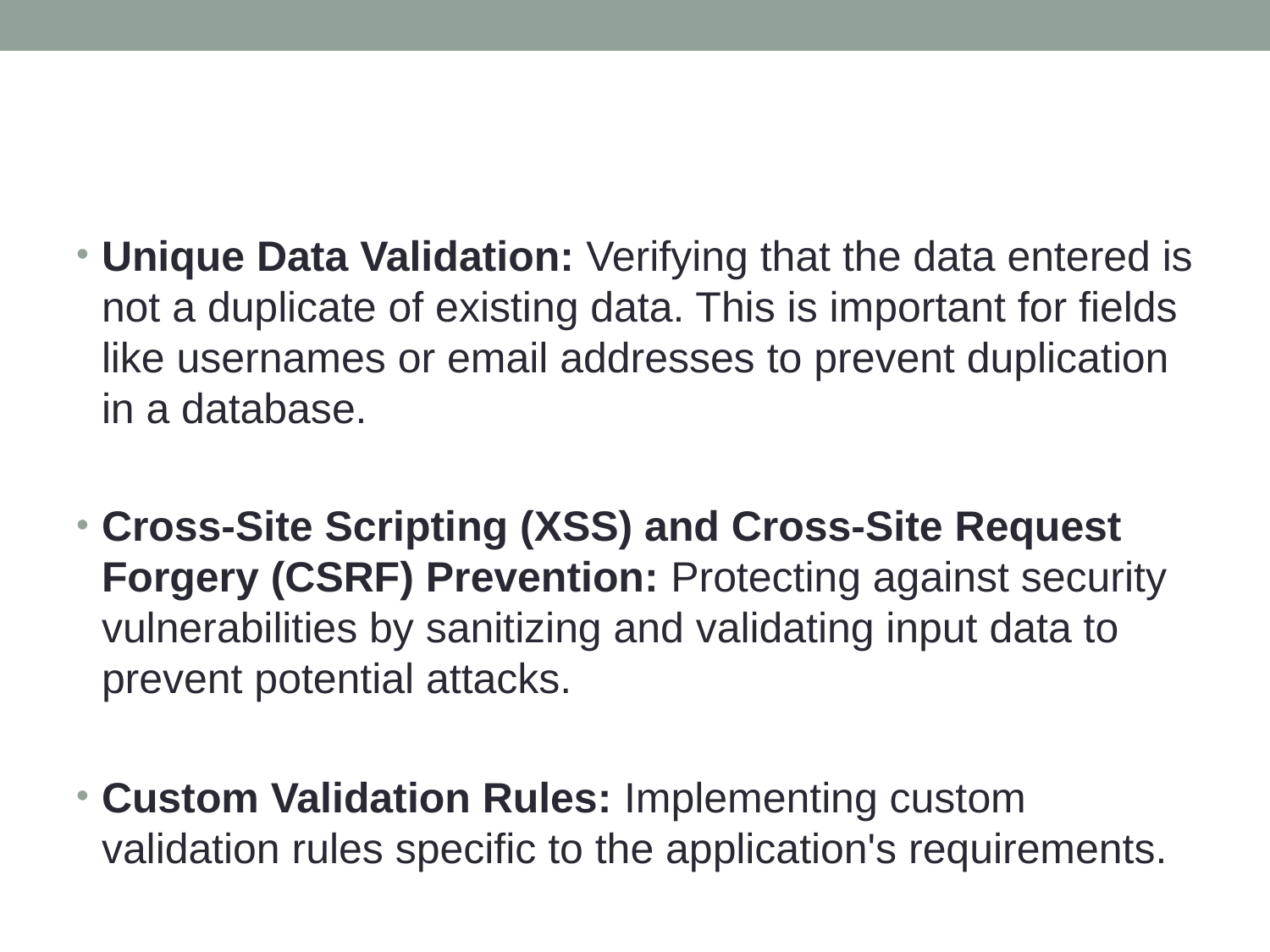

Unique Data Validation: Verifying that the data entered is not a duplicate of existing data. This is important for fields like usernames or email addresses to prevent duplication in a database.

Cross-Site Scripting (XSS) and Cross-Site Request Forgery (CSRF) Prevention: Protecting against security vulnerabilities by sanitizing and validating input data to prevent potential attacks.

Custom Validation Rules: Implementing custom validation rules specific to the application's requirements.